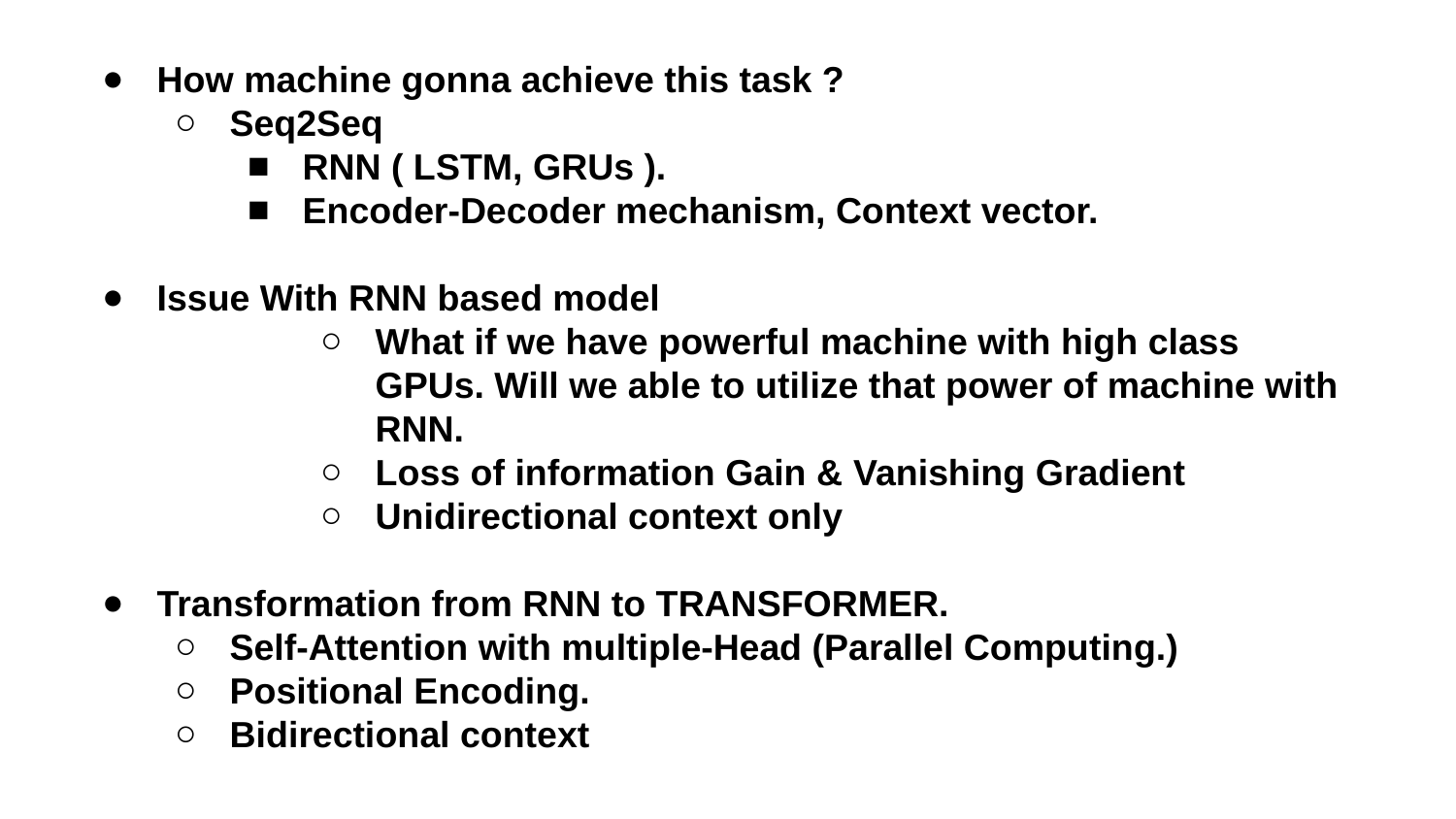

How machine gonna achieve this task ?
Seq2Seq
RNN ( LSTM, GRUs ).
Encoder-Decoder mechanism, Context vector.

Issue With RNN based model
What if we have powerful machine with high class GPUs. Will we able to utilize that power of machine with RNN.
Loss of information Gain & Vanishing Gradient
Unidirectional context only

Transformation from RNN to TRANSFORMER.
Self-Attention with multiple-Head (Parallel Computing.)
Positional Encoding.
Bidirectional context